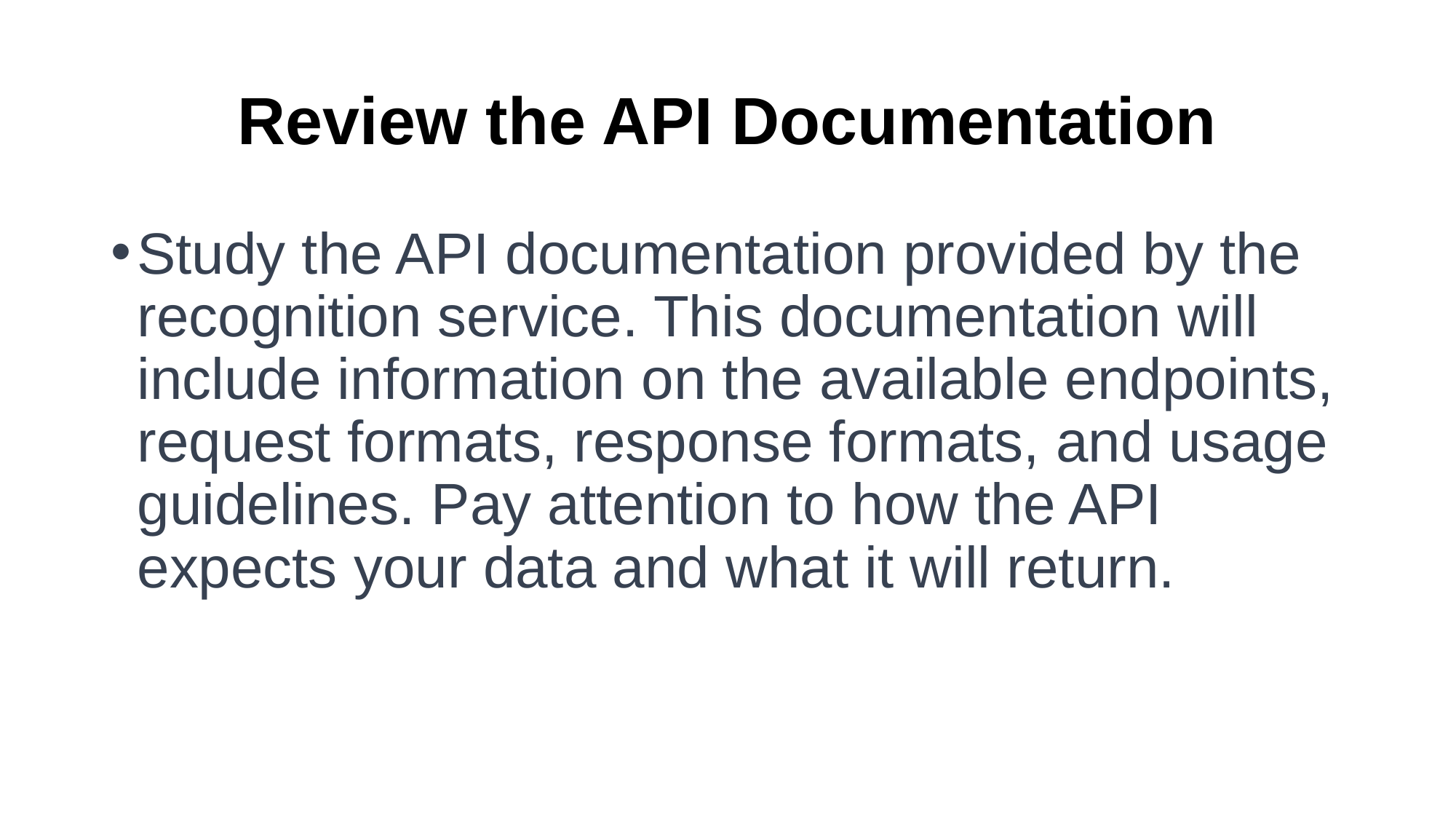

# Review the API Documentation
Study the API documentation provided by the recognition service. This documentation will include information on the available endpoints, request formats, response formats, and usage guidelines. Pay attention to how the API expects your data and what it will return.